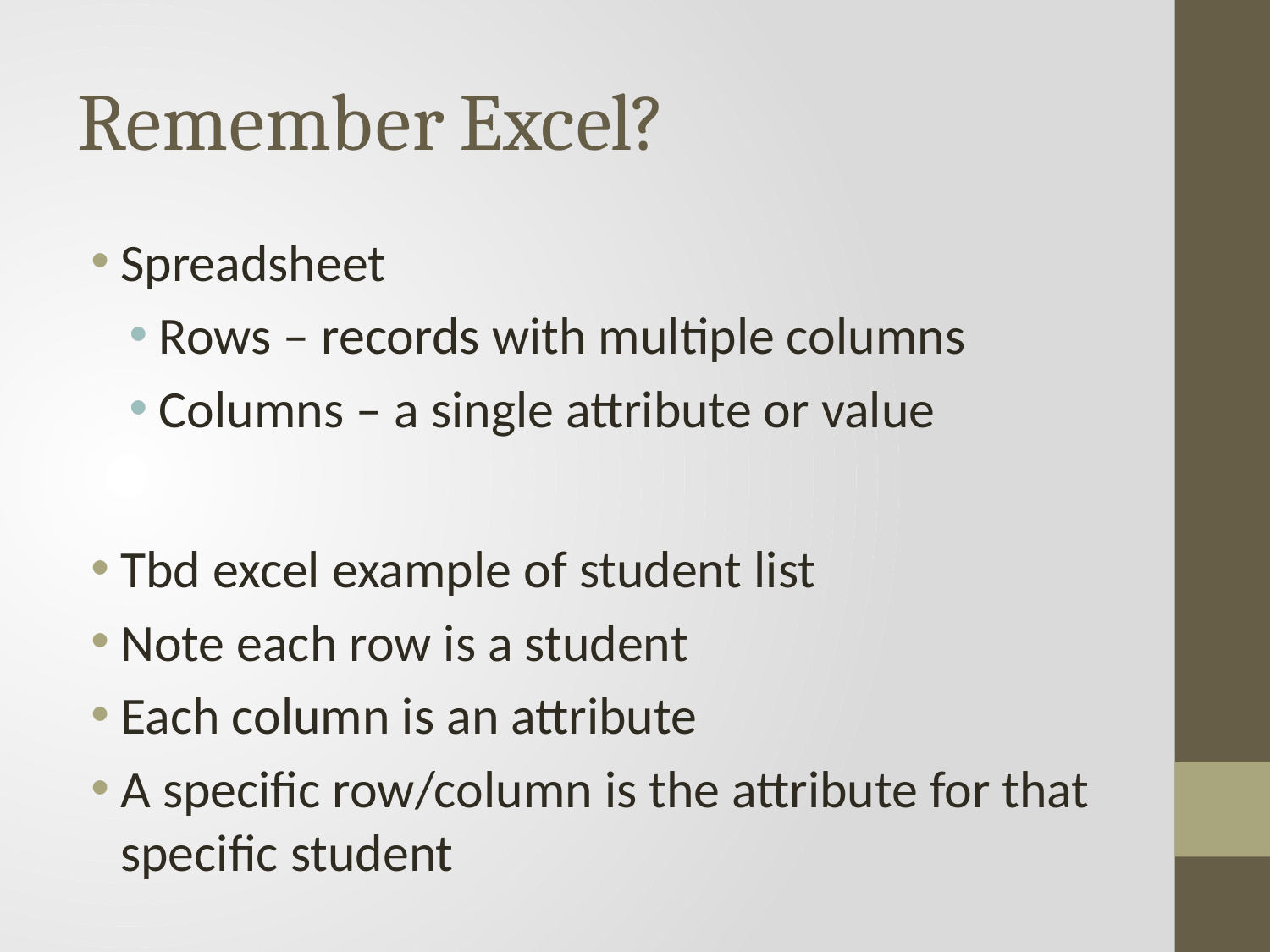

# Remember Excel?
Spreadsheet
Rows – records with multiple columns
Columns – a single attribute or value

Tbd excel example of student list
Note each row is a student
Each column is an attribute
A specific row/column is the attribute for that specific student